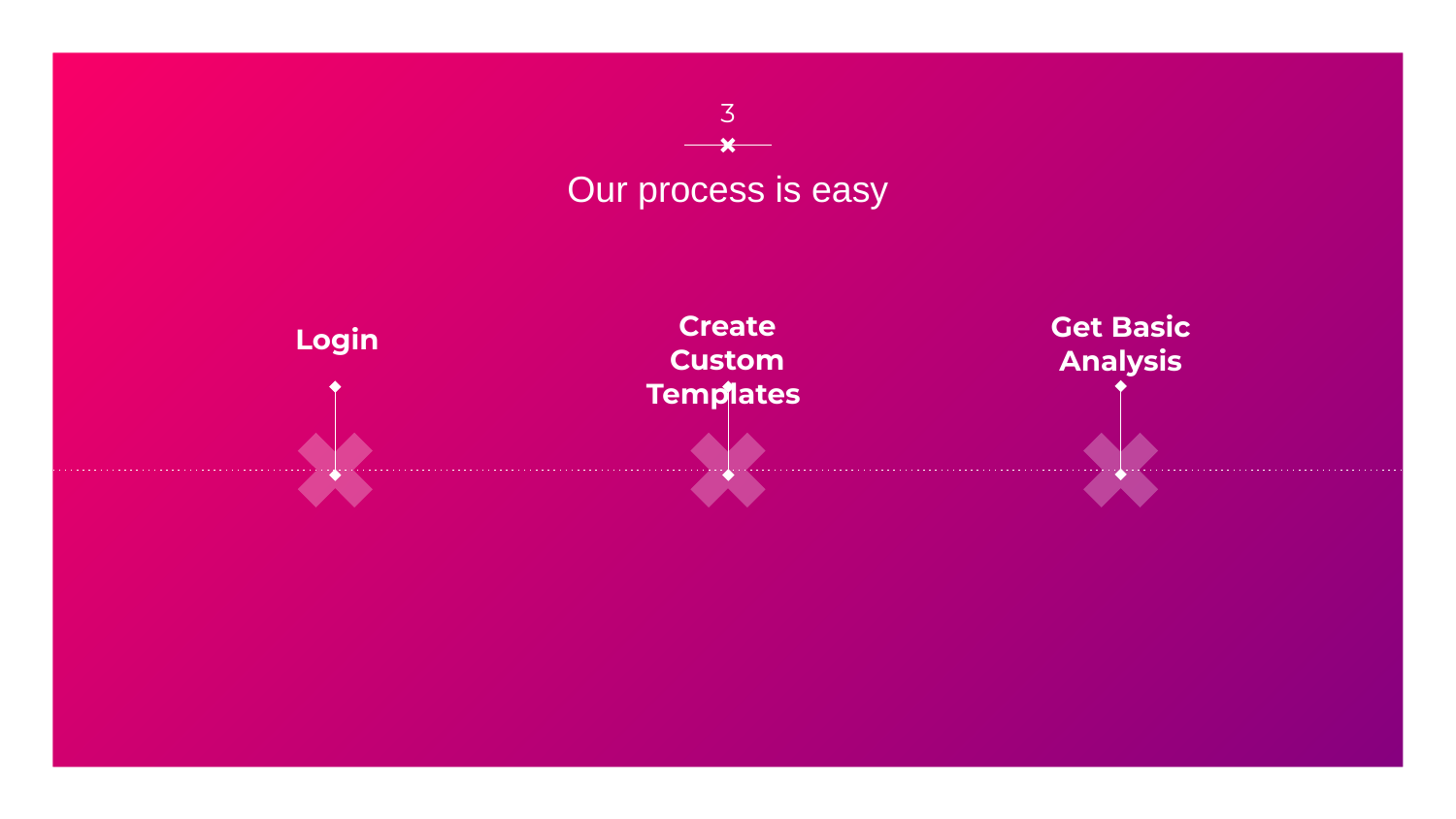

3
# Our process is easy
Create Custom
Templates
Get Basic Analysis
Login